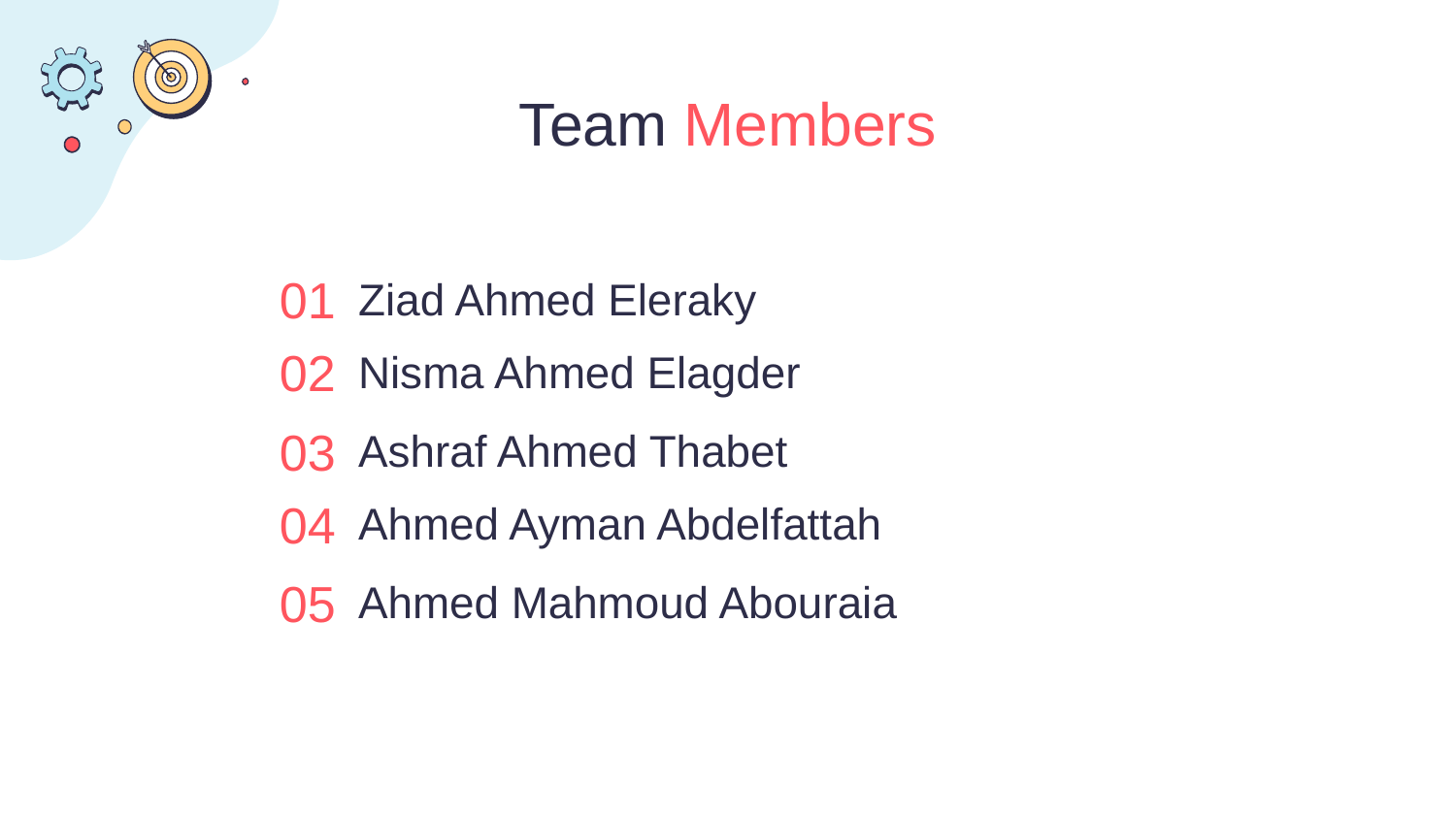

Team Members
Ziad Ahmed Eleraky
# 01
Nisma Ahmed Elagder
02
Ashraf Ahmed Thabet
03
Ahmed Ayman Abdelfattah
04
Ahmed Mahmoud Abouraia
05